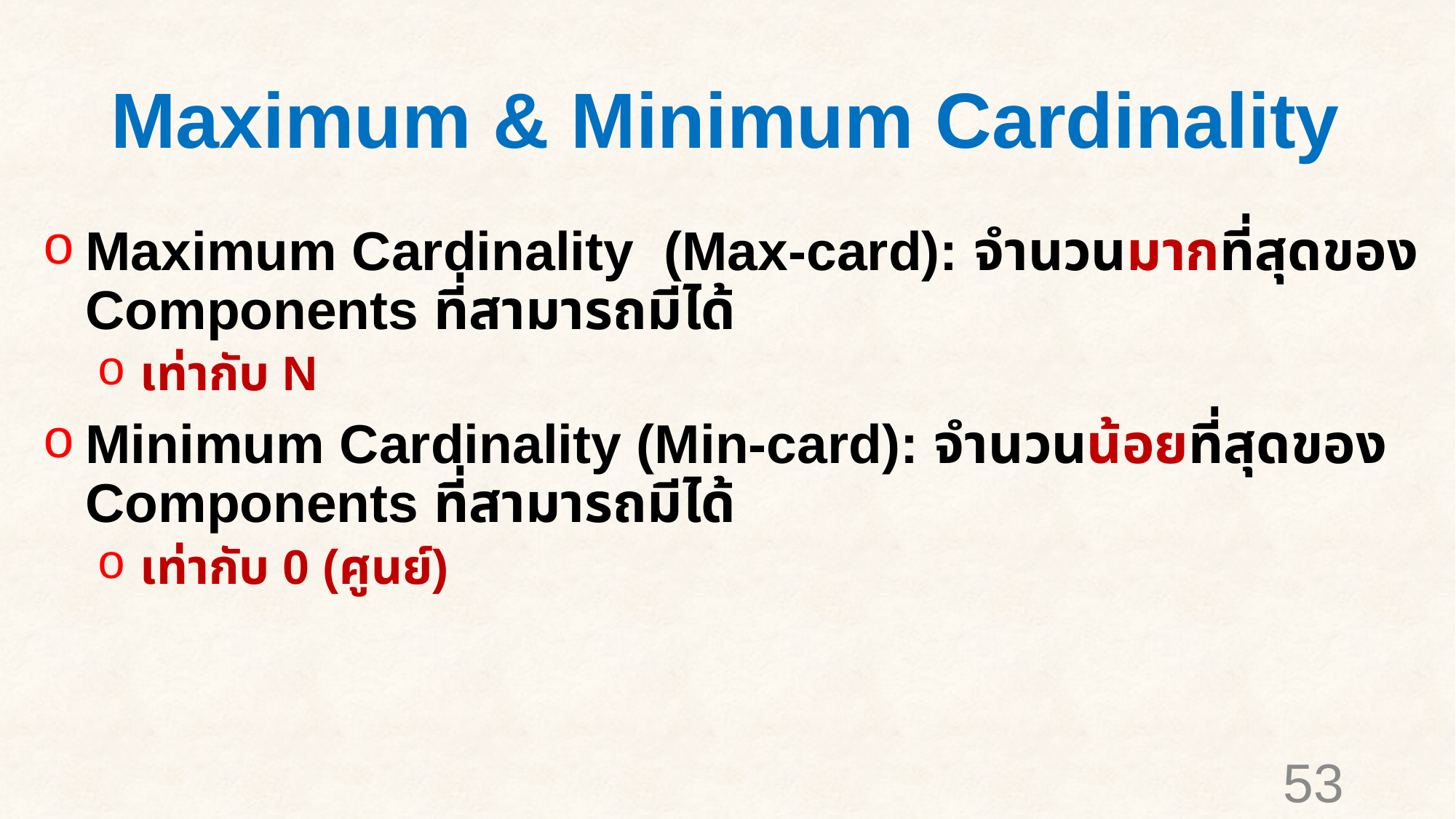

# Maximum & Minimum Cardinality
Maximum Cardinality  (Max-card): จำนวนมากที่สุดของ Components ที่สามารถมีได้
เท่ากับ N
Minimum Cardinality (Min-card): จำนวนน้อยที่สุดของ Components ที่สามารถมีได้
เท่ากับ 0 (ศูนย์)
53